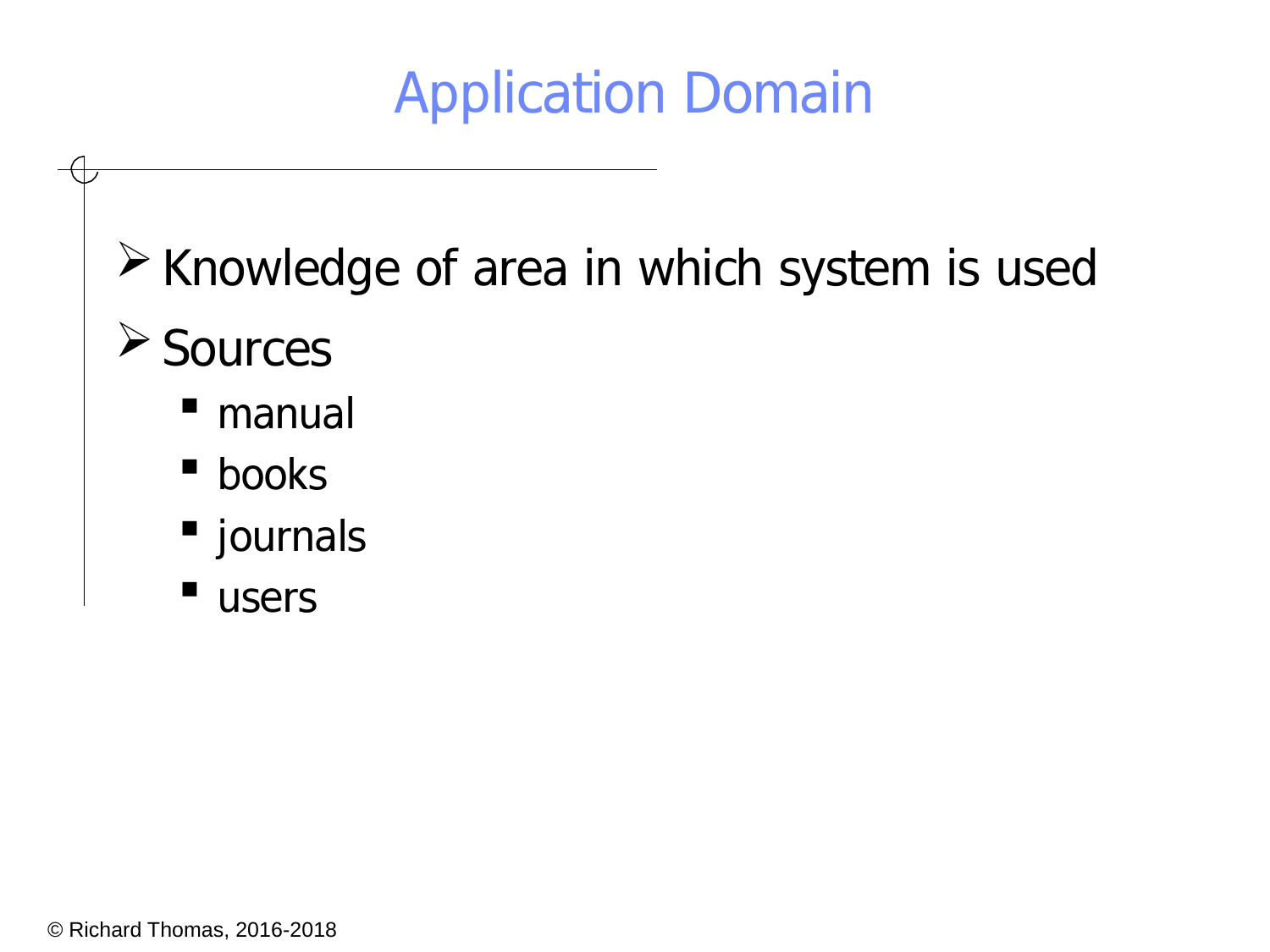

# Application Domain
Knowledge of area in which system is used
Sources
manual
books
journals
users